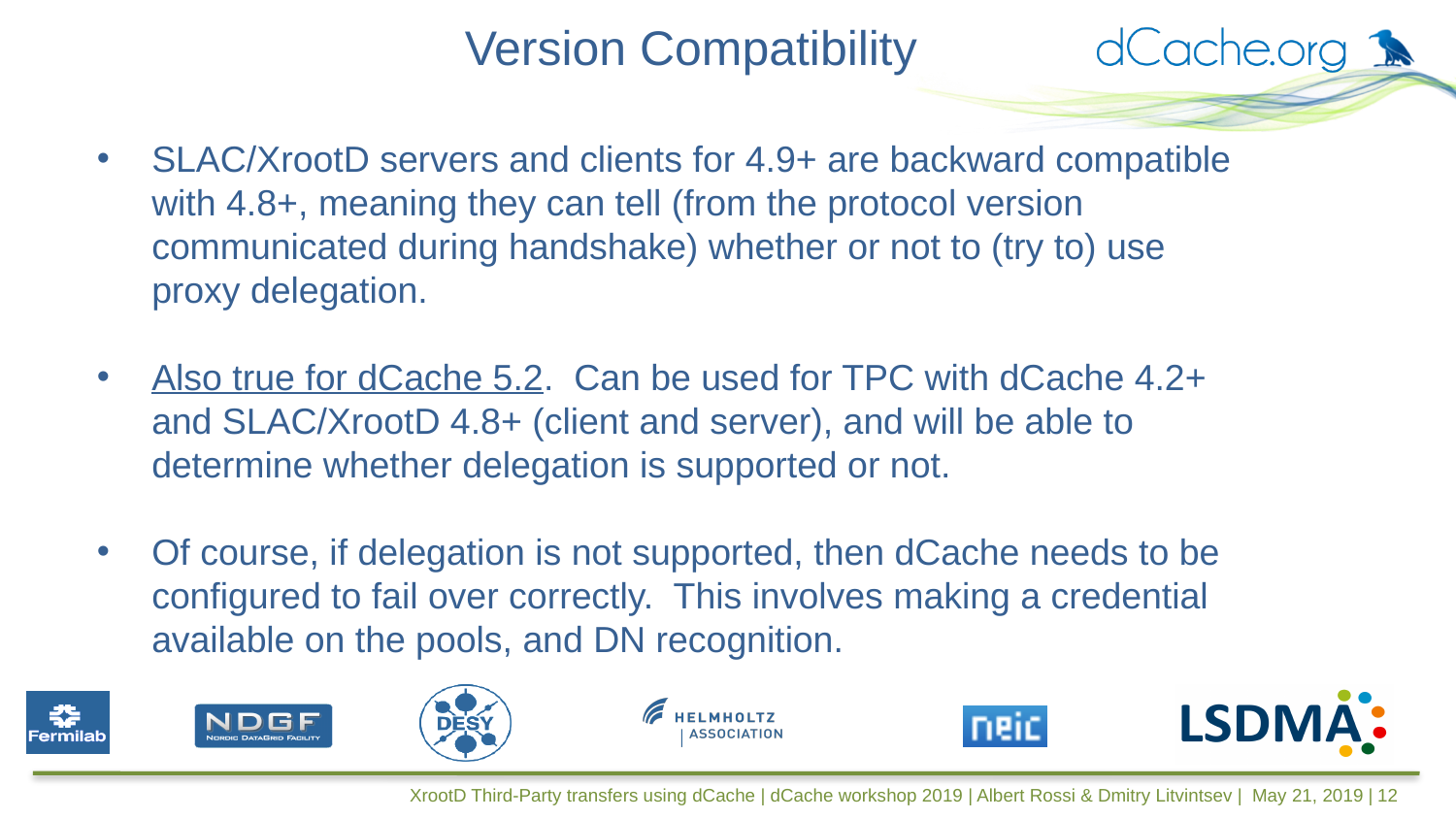

Version Compatibility
SLAC/XrootD servers and clients for 4.9+ are backward compatible with 4.8+, meaning they can tell (from the protocol version communicated during handshake) whether or not to (try to) use proxy delegation.

Also true for dCache 5.2.  Can be used for TPC with dCache 4.2+ and SLAC/XrootD 4.8+ (client and server), and will be able to determine whether delegation is supported or not.

Of course, if delegation is not supported, then dCache needs to be configured to fail over correctly.  This involves making a credential available on the pools, and DN recognition.